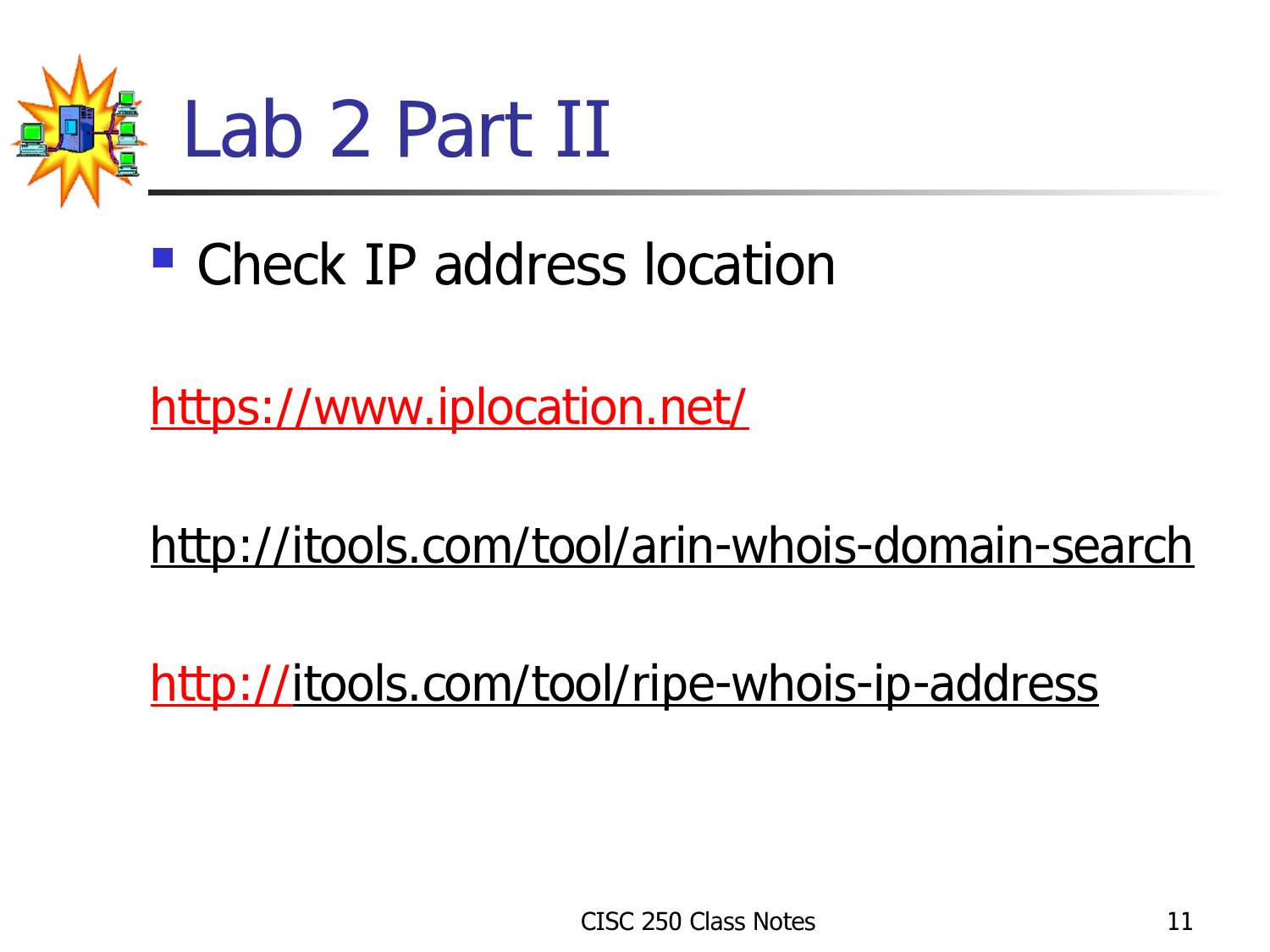

# Lab 2 Part II
Check IP address location

https://www.iplocation.net/

http://itools.com/tool/arin-whois-domain-search

http://itools.com/tool/ripe-whois-ip-address

CISC 250 Class Notes
11